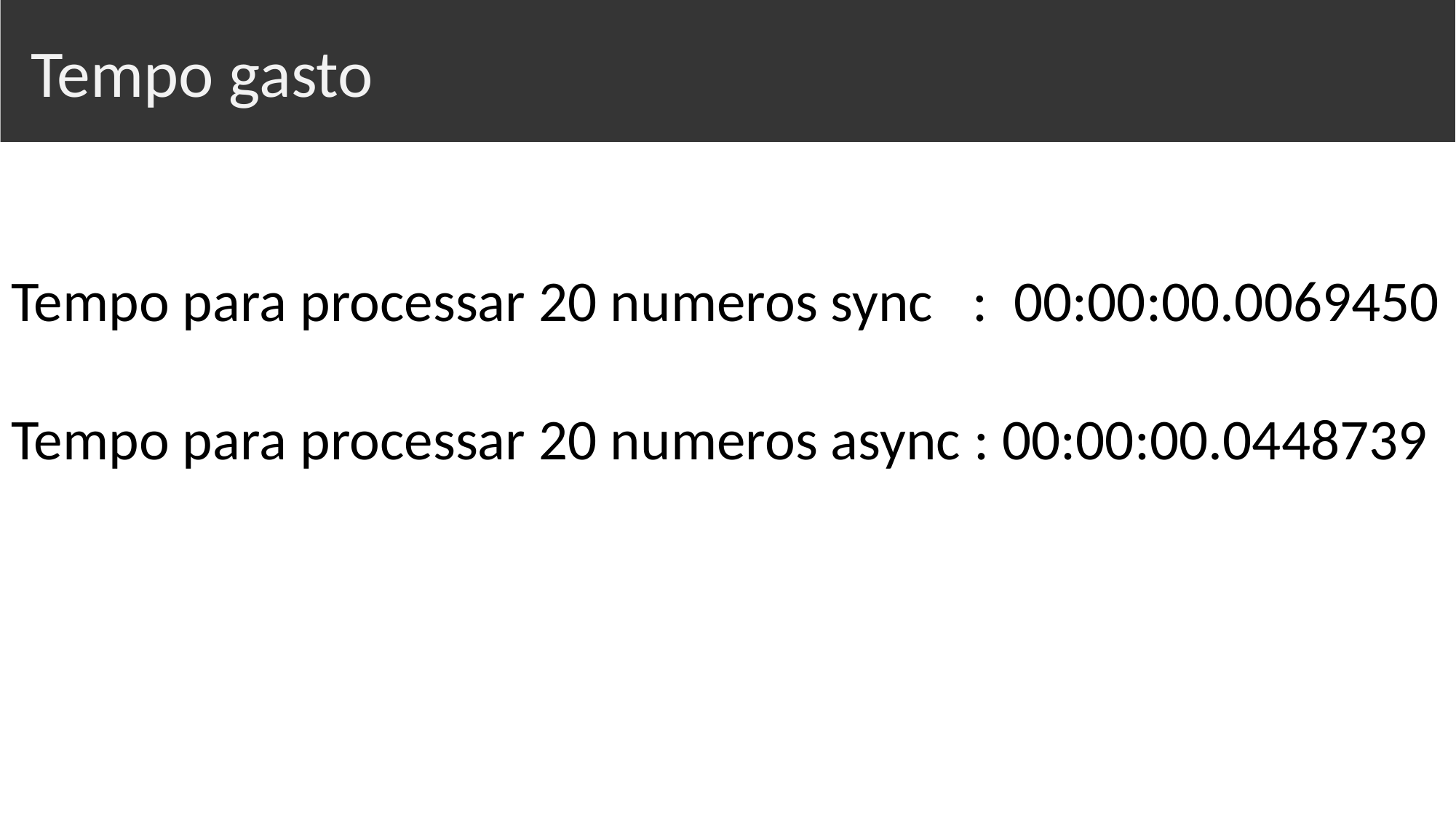

Tempo gasto
Tempo para processar 20 numeros sync   :  00:00:00.0069450

Tempo para processar 20 numeros async : 00:00:00.0448739